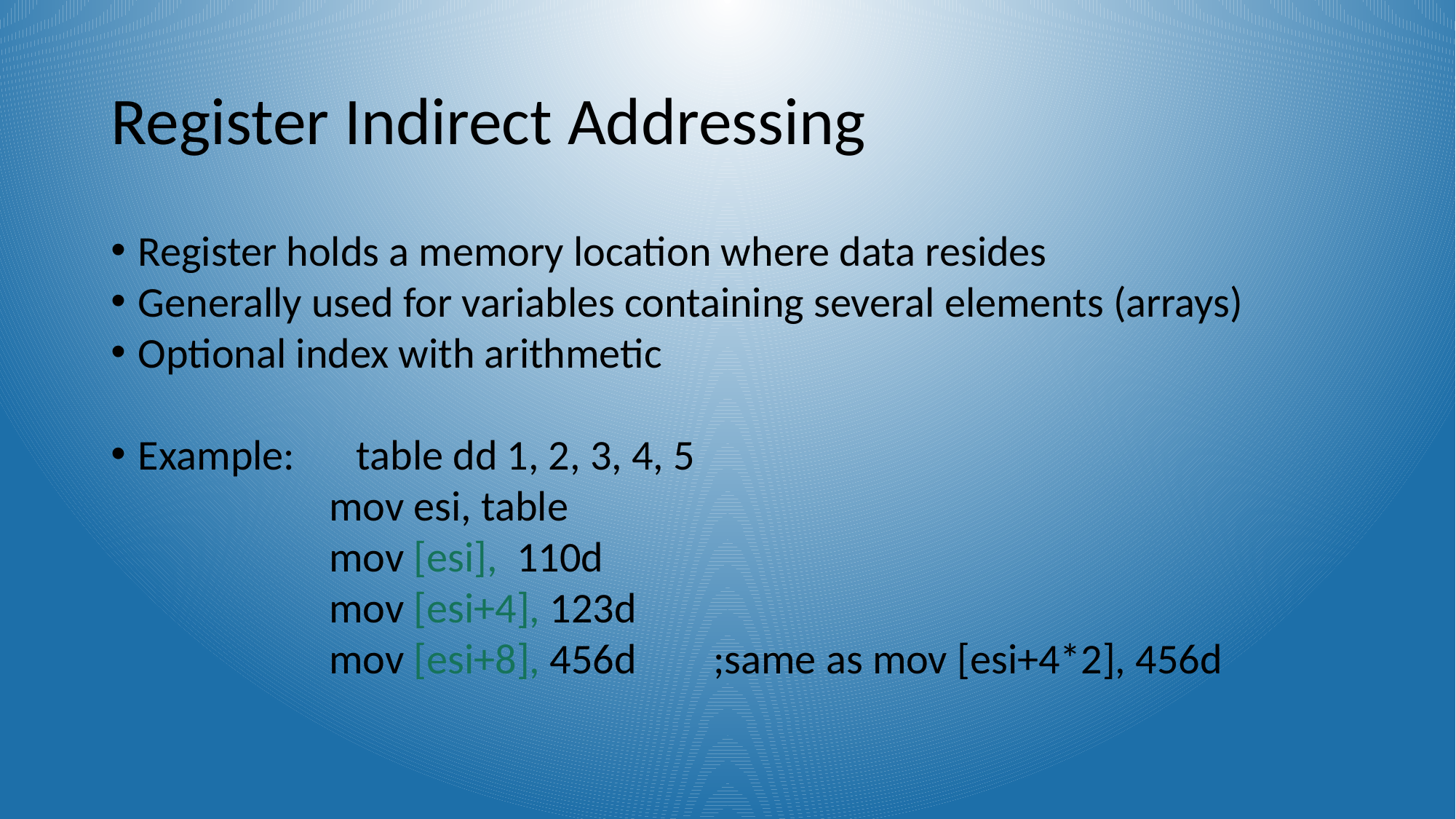

# Register Indirect Addressing
Register holds a memory location where data resides
Generally used for variables containing several elements (arrays)
Optional index with arithmetic

Example: 	table dd 1, 2, 3, 4, 5
		mov esi, table
		mov [esi],  110d
		mov [esi+4], 123d
		mov [esi+8], 456d        ;same as mov [esi+4*2], 456d